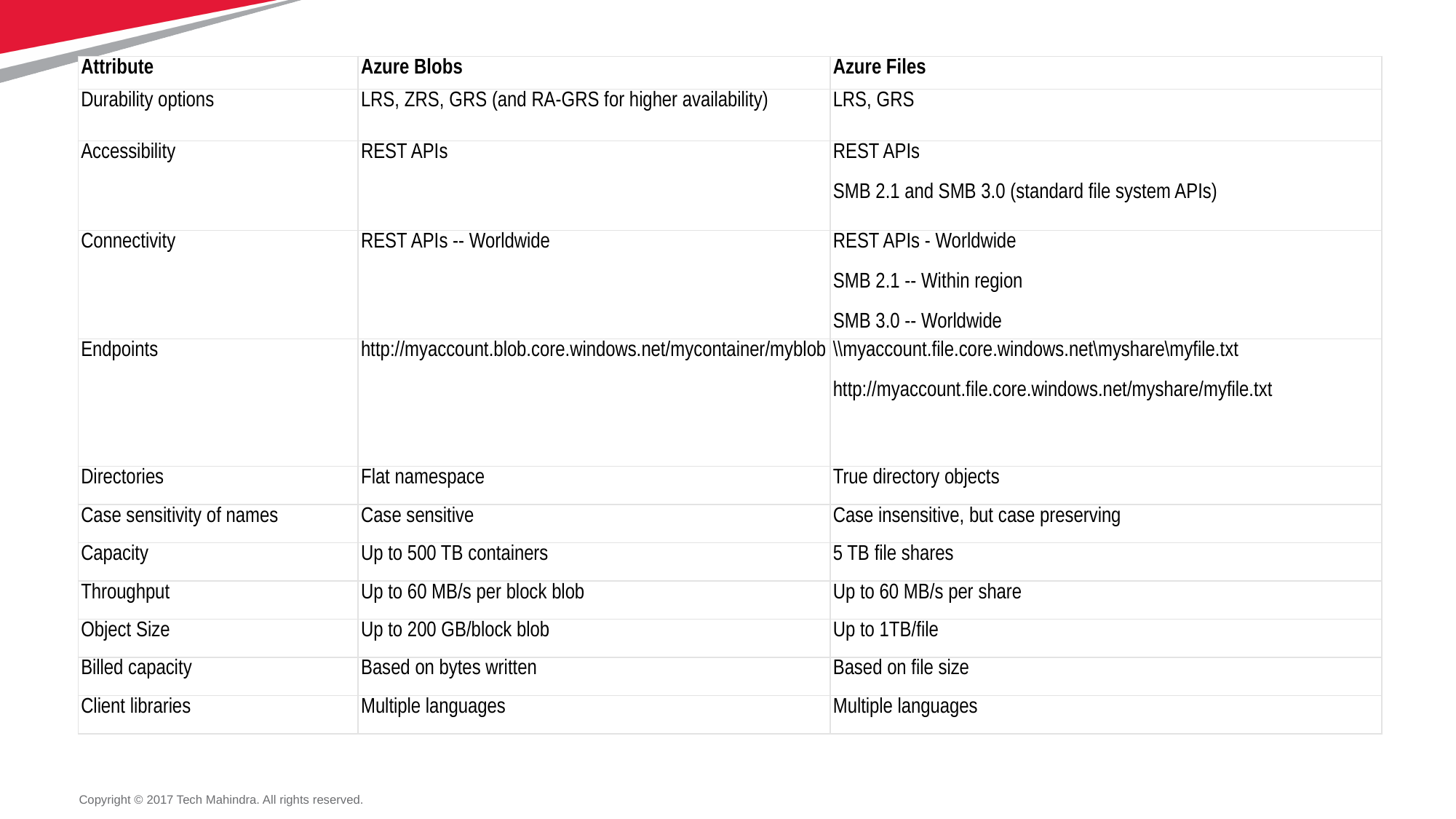

| Attribute | Azure Blobs | Azure Files |
| --- | --- | --- |
| Durability options | LRS, ZRS, GRS (and RA-GRS for higher availability) | LRS, GRS |
| Accessibility | REST APIs | REST APIs SMB 2.1 and SMB 3.0 (standard file system APIs) |
| Connectivity | REST APIs -- Worldwide | REST APIs - Worldwide SMB 2.1 -- Within region SMB 3.0 -- Worldwide |
| Endpoints | http://myaccount.blob.core.windows.net/mycontainer/myblob | \\myaccount.file.core.windows.net\myshare\myfile.txt http://myaccount.file.core.windows.net/myshare/myfile.txt |
| Directories | Flat namespace | True directory objects |
| Case sensitivity of names | Case sensitive | Case insensitive, but case preserving |
| Capacity | Up to 500 TB containers | 5 TB file shares |
| Throughput | Up to 60 MB/s per block blob | Up to 60 MB/s per share |
| Object Size | Up to 200 GB/block blob | Up to 1TB/file |
| Billed capacity | Based on bytes written | Based on file size |
| Client libraries | Multiple languages | Multiple languages |